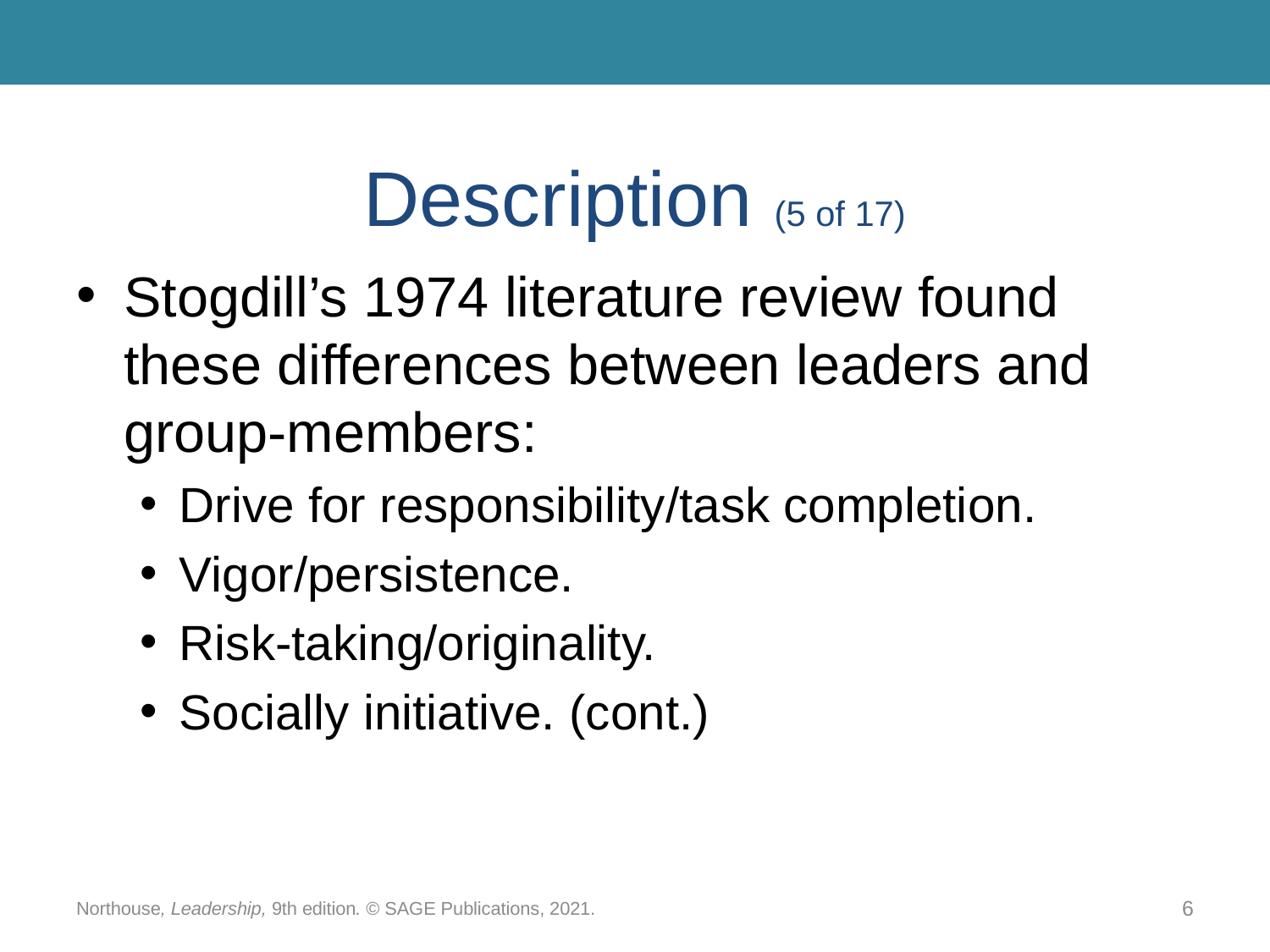

# Description (5 of 17)
Stogdill’s 1974 literature review found these differences between leaders and group-members:
Drive for responsibility/task completion.
Vigor/persistence.
Risk-taking/originality.
Socially initiative. (cont.)
Northouse, Leadership, 9th edition. © SAGE Publications, 2021.
6